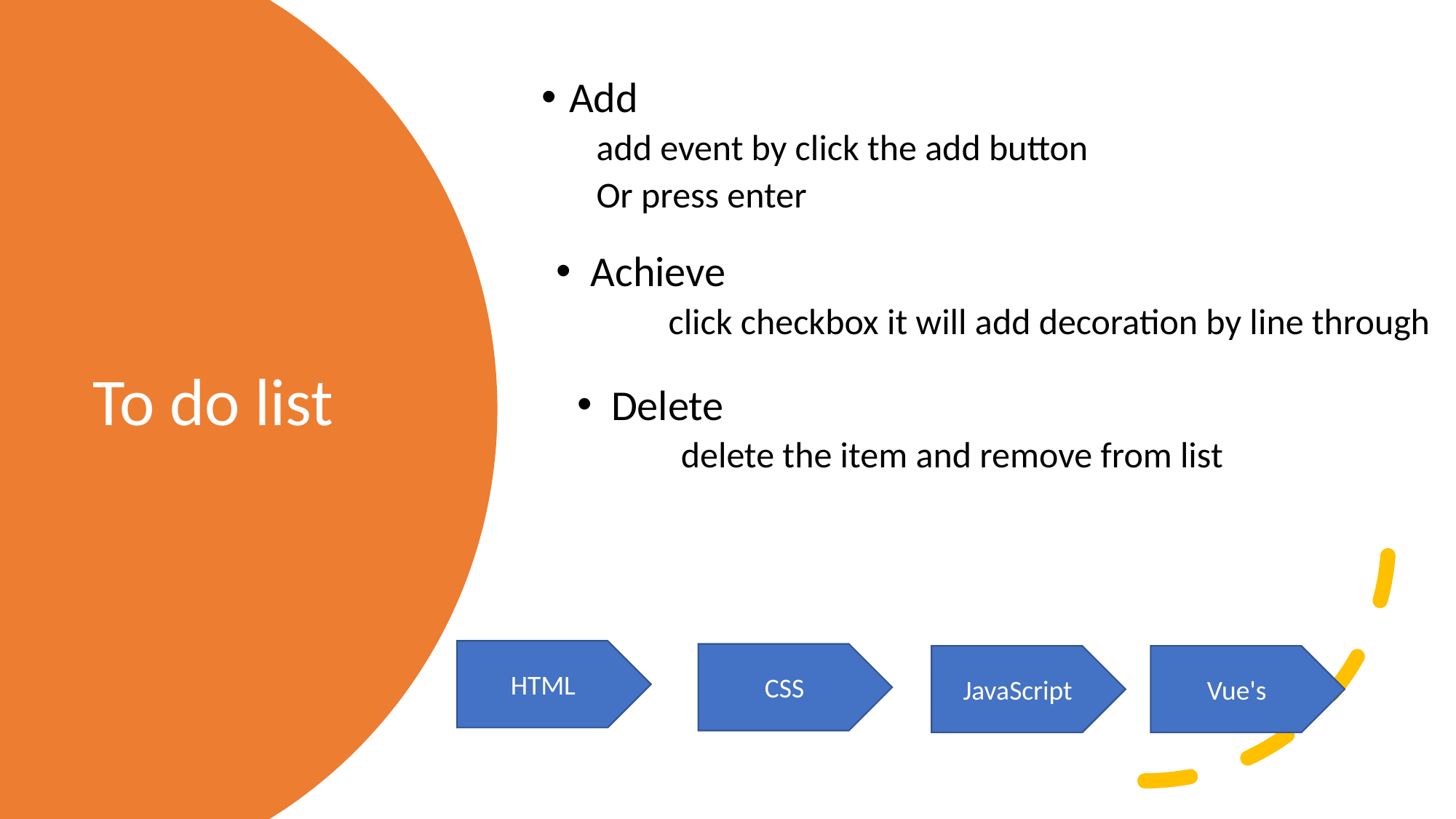

Add
add event by click the add button
Or press enter

# To do list
Achieve
       click checkbox it will add decoration by line through

Delete
      delete the item and remove from list
HTML
CSS
JavaScript
Vue's